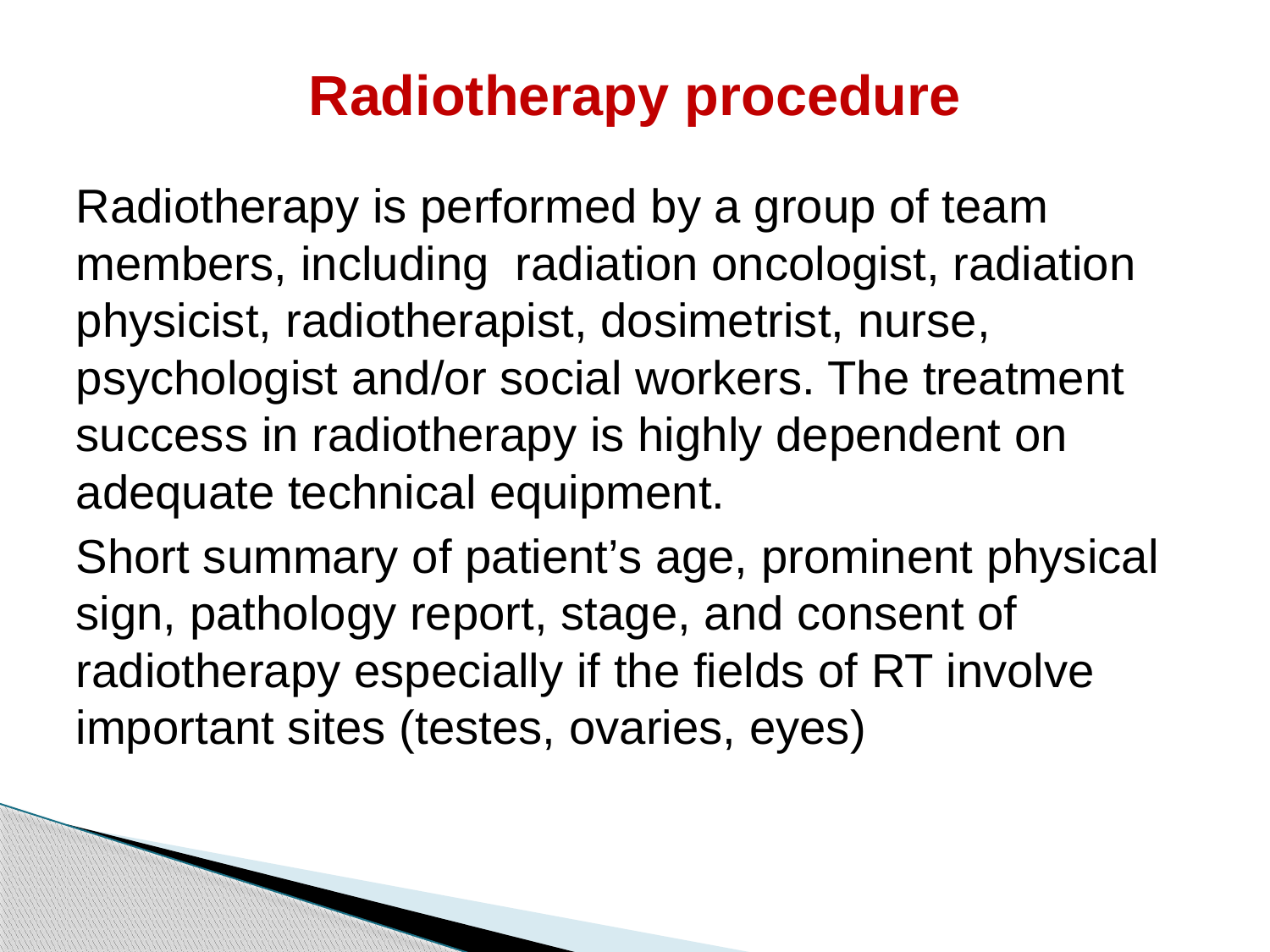

# Radiotherapy procedure
Radiotherapy is performed by a group of team members, including  radiation oncologist, radiation physicist, radiotherapist, dosimetrist, nurse, psychologist and/or social workers. The treatment success in radiotherapy is highly dependent on adequate technical equipment.
Short summary of patient’s age, prominent physical sign, pathology report, stage, and consent of radiotherapy especially if the fields of RT involve important sites (testes, ovaries, eyes)